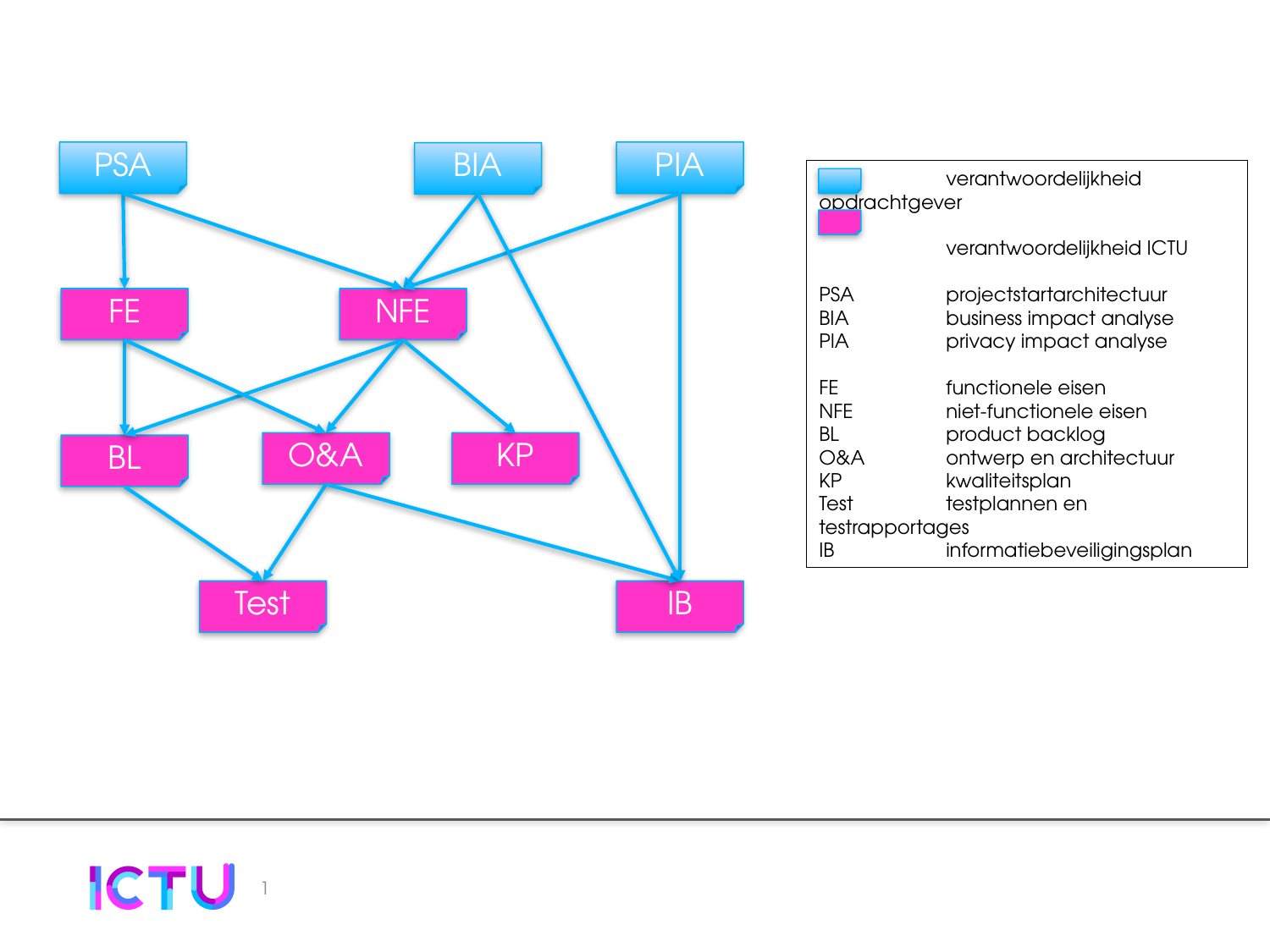

PSA
PIA
BIA
	verantwoordelijkheid opdrachtgever

	verantwoordelijkheid ICTU

PSA 	projectstartarchitectuur
BIA	business impact analyse
PIA	privacy impact analyse

FE	functionele eisen
NFE	niet-functionele eisen
BL	product backlog
O&A	ontwerp en architectuur
KP	kwaliteitsplan
Test	testplannen en testrapportages
IB	informatiebeveiligingsplan

FE
NFE
KP
O&A
BL
Test
IB
1